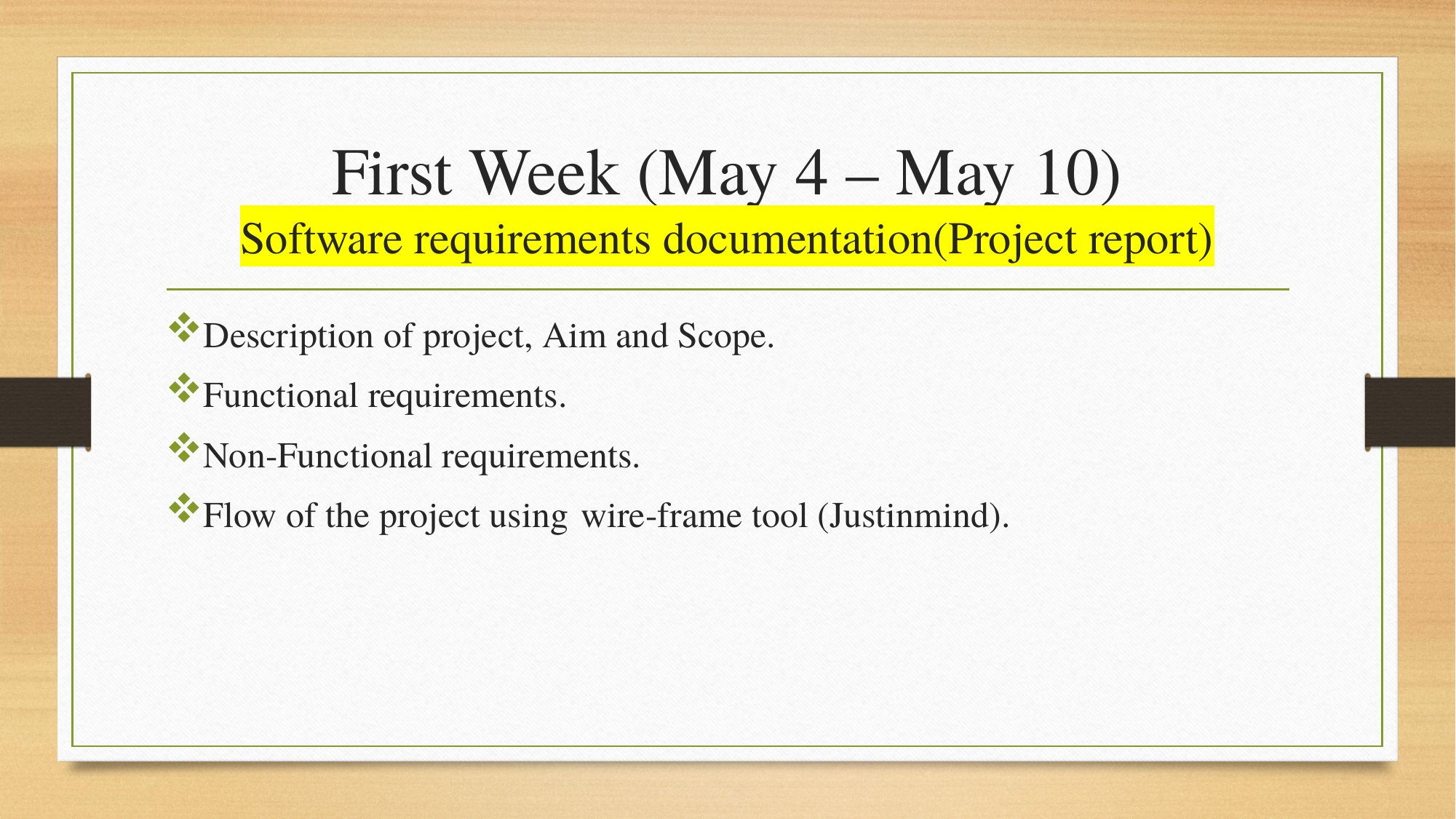

# First Week (May 4 – May 10) Software requirements documentation(Project report)
Description of project, Aim and Scope.
Functional requirements.
Non-Functional requirements.
Flow of the project using wire-frame tool (Justinmind).